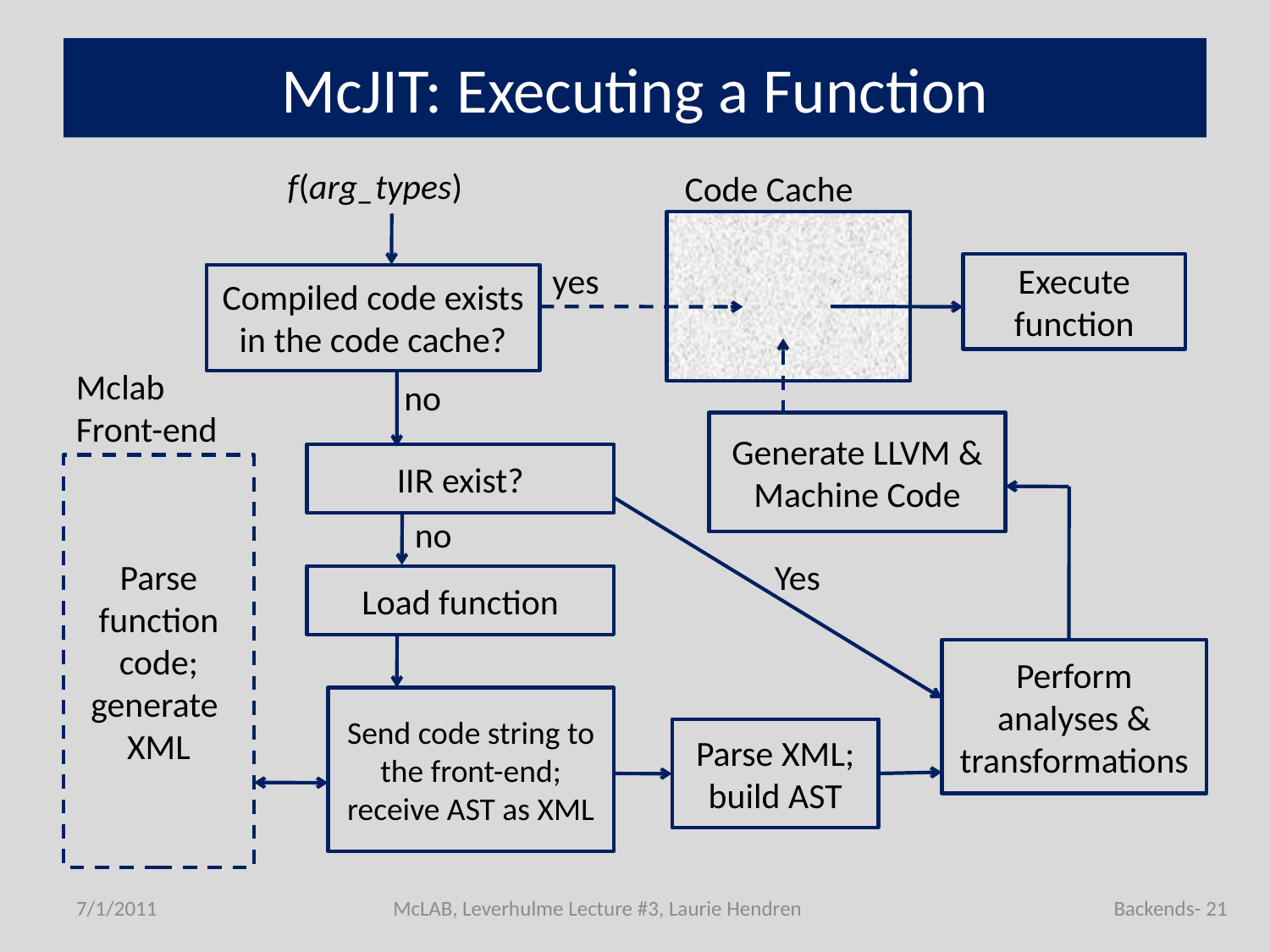

# McJIT: Executing a Function
f(arg_types)
Code Cache

yes
Execute function
Compiled code exists in the code cache?
Mclab
Front-end
no
Generate LLVM & Machine Code
IIR exist?
Parse function code;
generate  XML
no
Yes
Load function
Perform analyses & transformations
Send code string to the front-end; receive AST as XML
Parse XML; build AST
7/1/2011
McLAB, Leverhulme Lecture #3, Laurie Hendren
Backends- 21